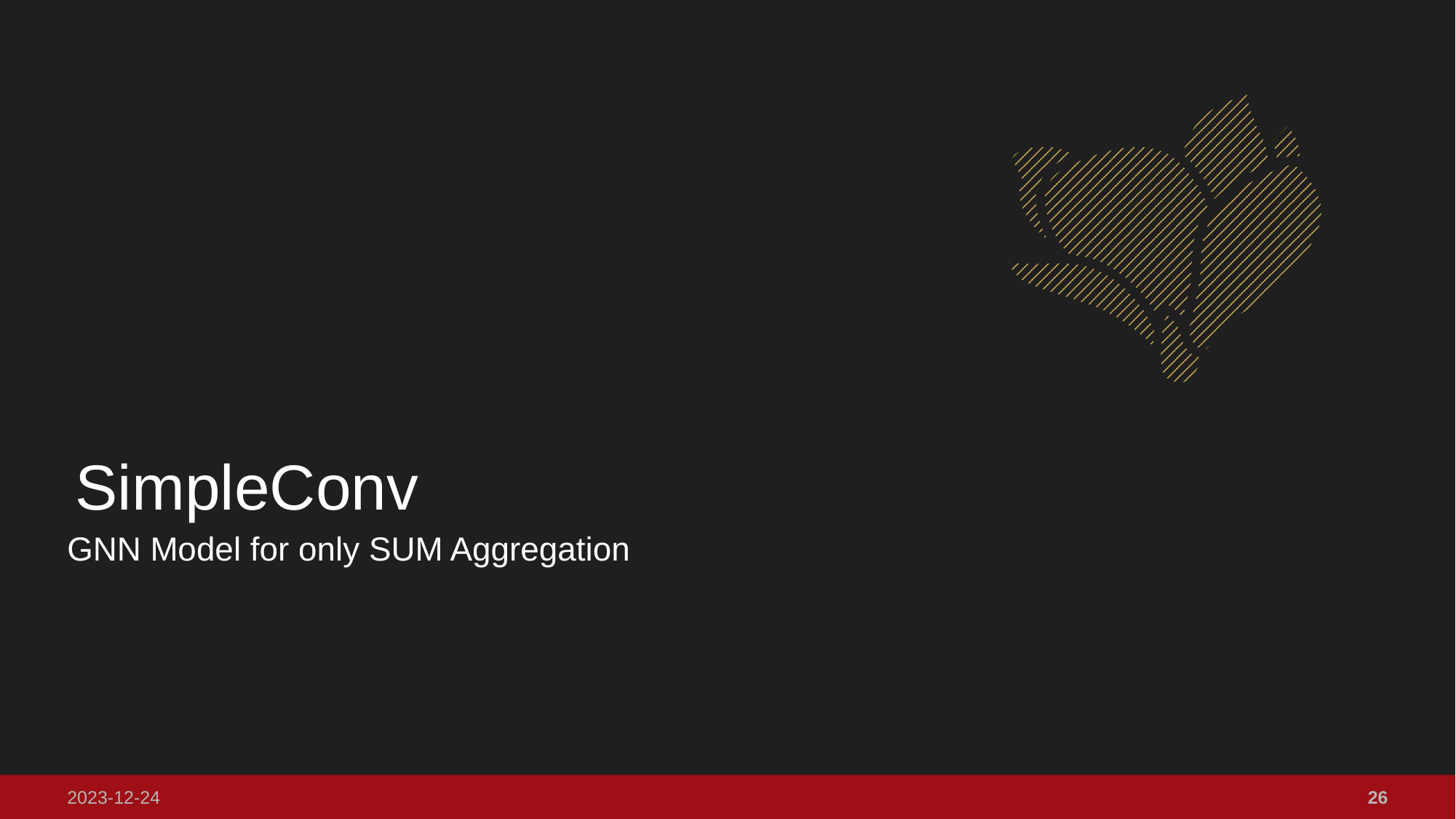

# SimpleConv
GNN Model for only SUM Aggregation
2023-12-24
26